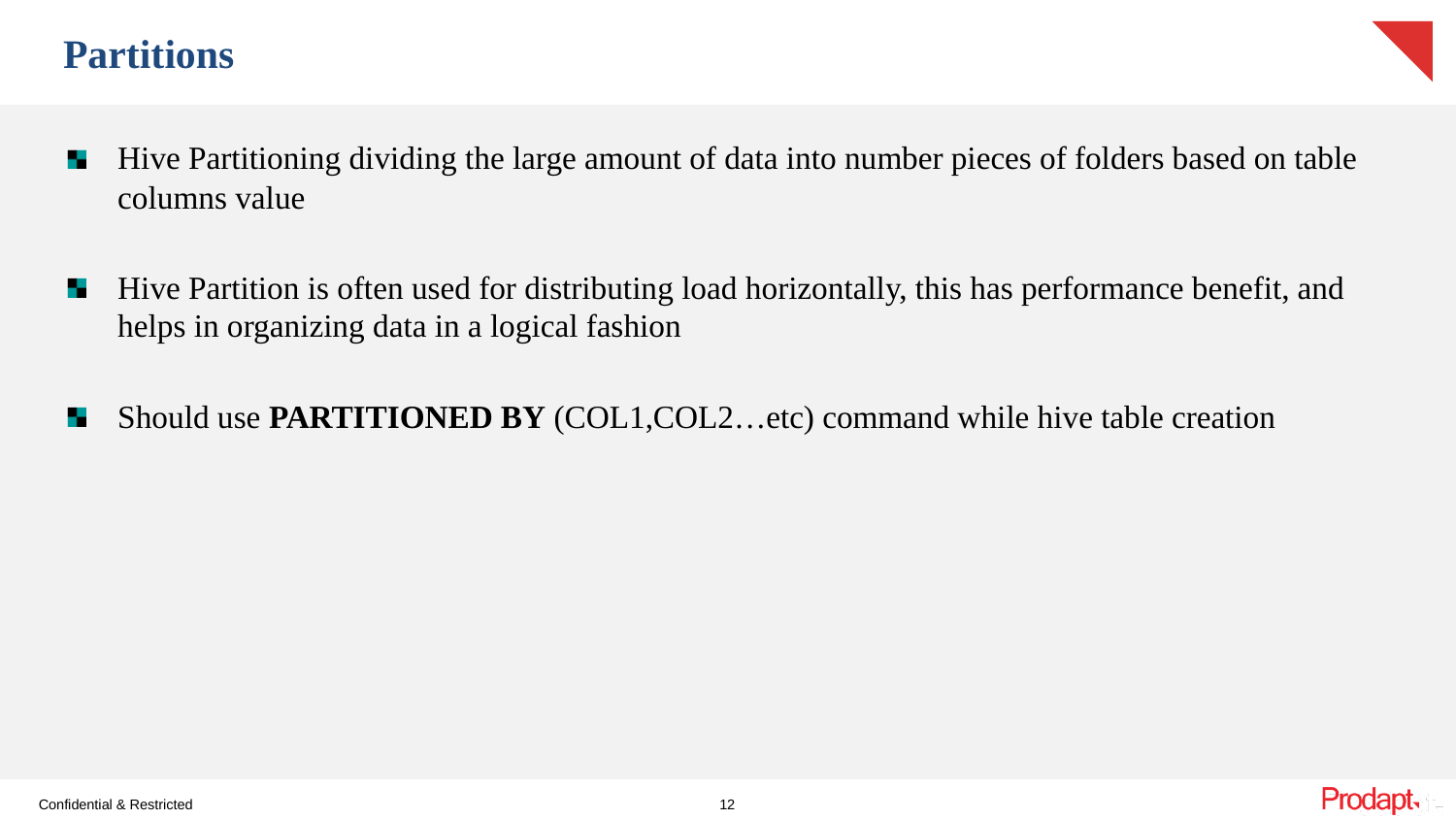

# Partitions
Hive Partitioning dividing the large amount of data into number pieces of folders based on table columns value

Hive Partition is often used for distributing load horizontally, this has performance benefit, and helps in organizing data in a logical fashion

Should use PARTITIONED BY (COL1,COL2…etc) command while hive table creation

12